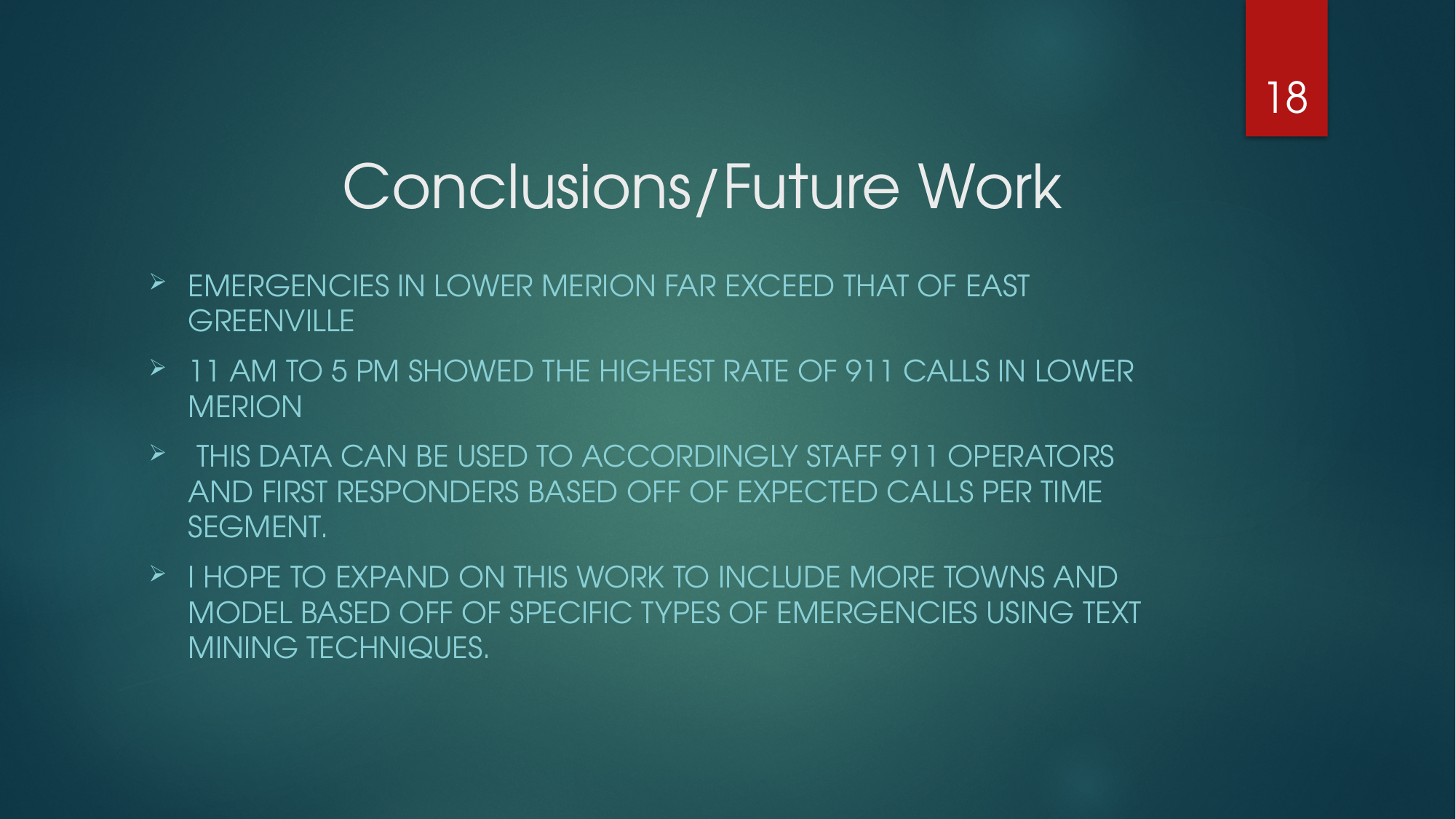

18
# Conclusions/Future Work
Emergencies in Lower Merion far exceed that of east Greenville
11 am to 5 pm showed the highest rate of 911 calls in lower Merion
 this data can be used to accordingly staff 911 operators and first responders based off of expected calls per time segment.
I hope to expand on this work to include more towns and model based off of specific types of emergencies using text mining techniques.